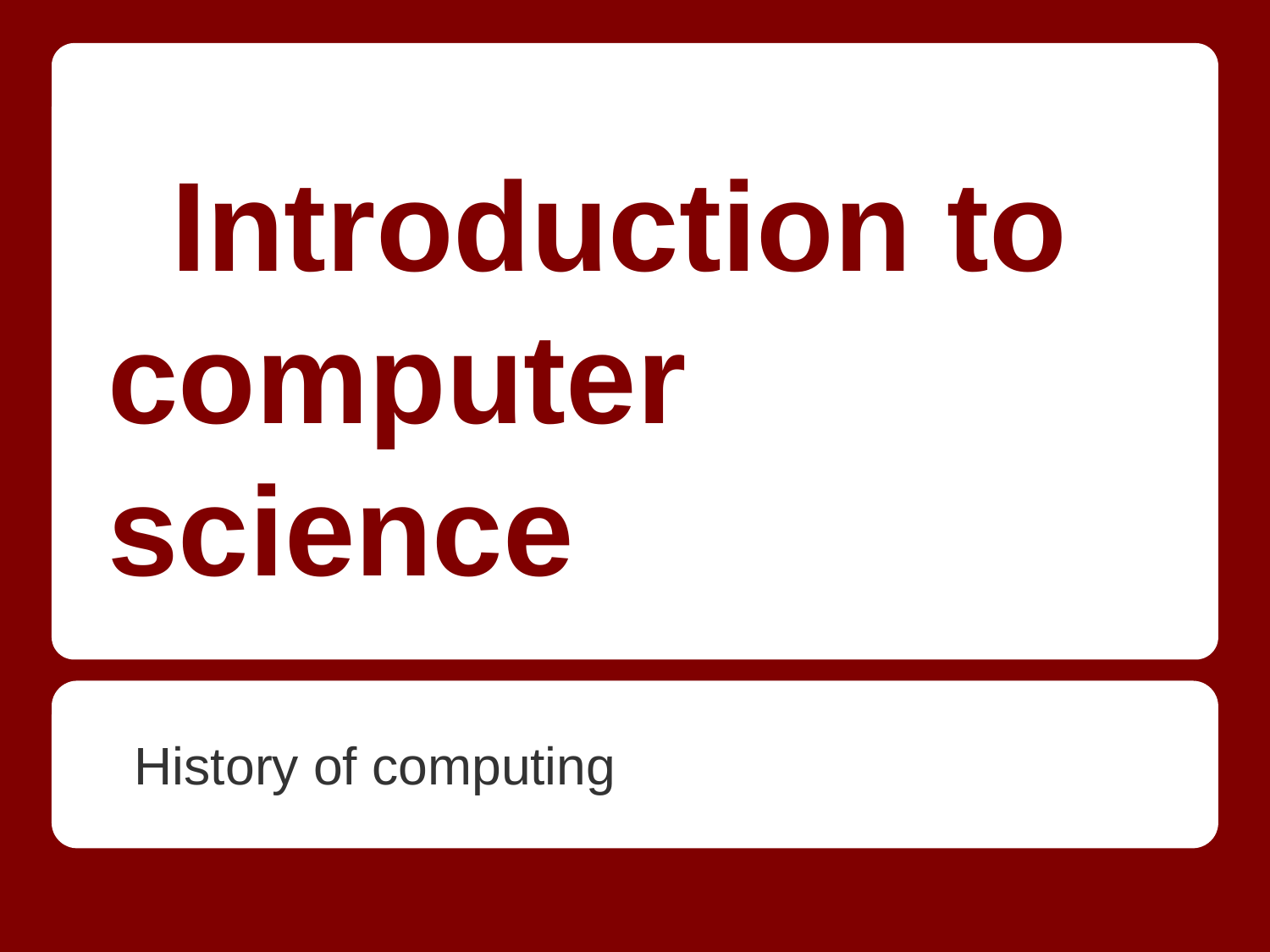

# Introduction to computer science
History of computing